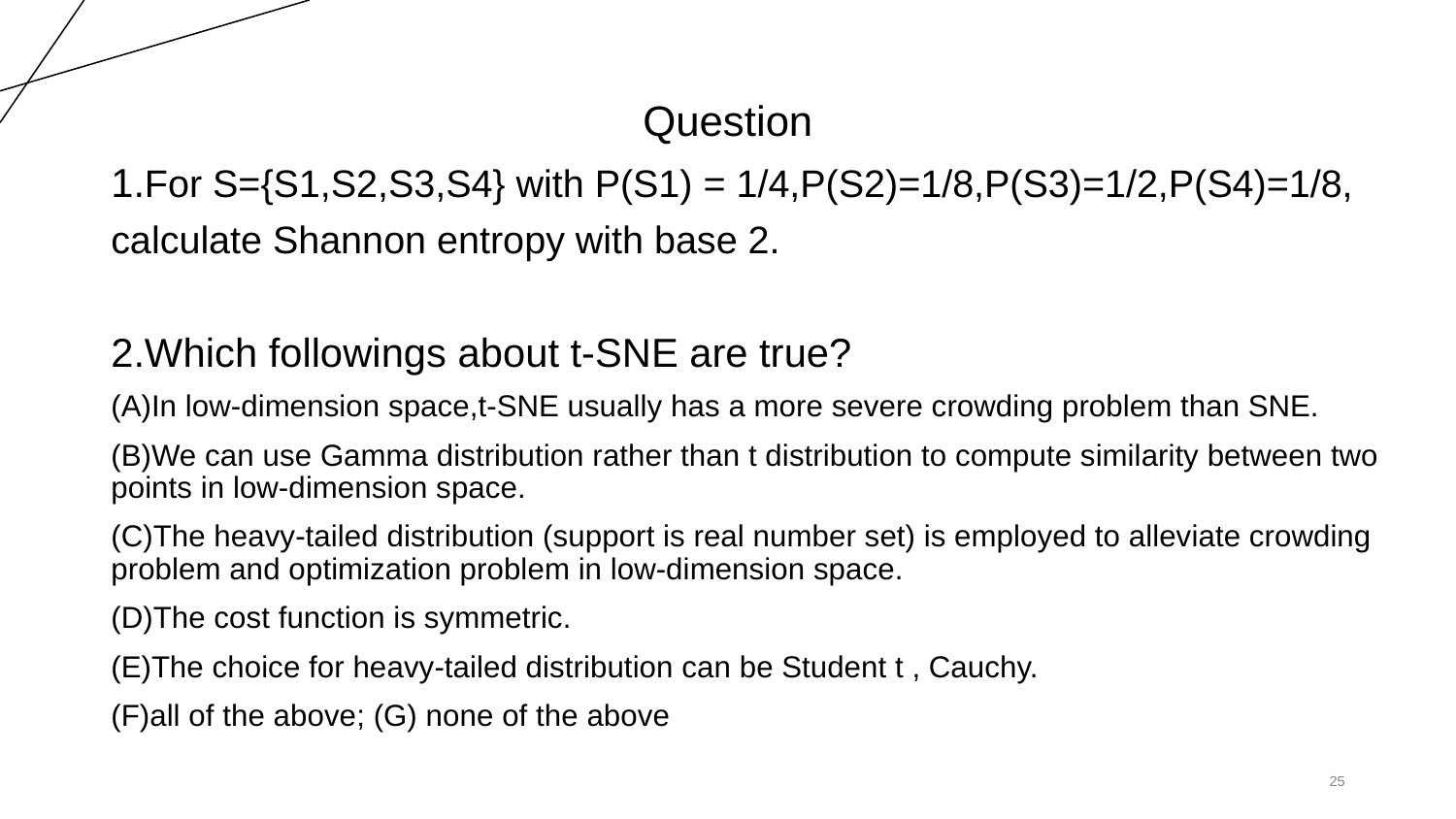

# Question
1.For S={S1,S2,S3,S4} with P(S1) = 1/4,P(S2)=1/8,P(S3)=1/2,P(S4)=1/8,
calculate Shannon entropy with base 2.

2.Which followings about t-SNE are true?
(A)In low-dimension space,t-SNE usually has a more severe crowding problem than SNE.
(B)We can use Gamma distribution rather than t distribution to compute similarity between two points in low-dimension space.
(C)The heavy-tailed distribution (support is real number set) is employed to alleviate crowding problem and optimization problem in low-dimension space.
(D)The cost function is symmetric.
(E)The choice for heavy-tailed distribution can be Student t , Cauchy.
(F)all of the above; (G) none of the above

25